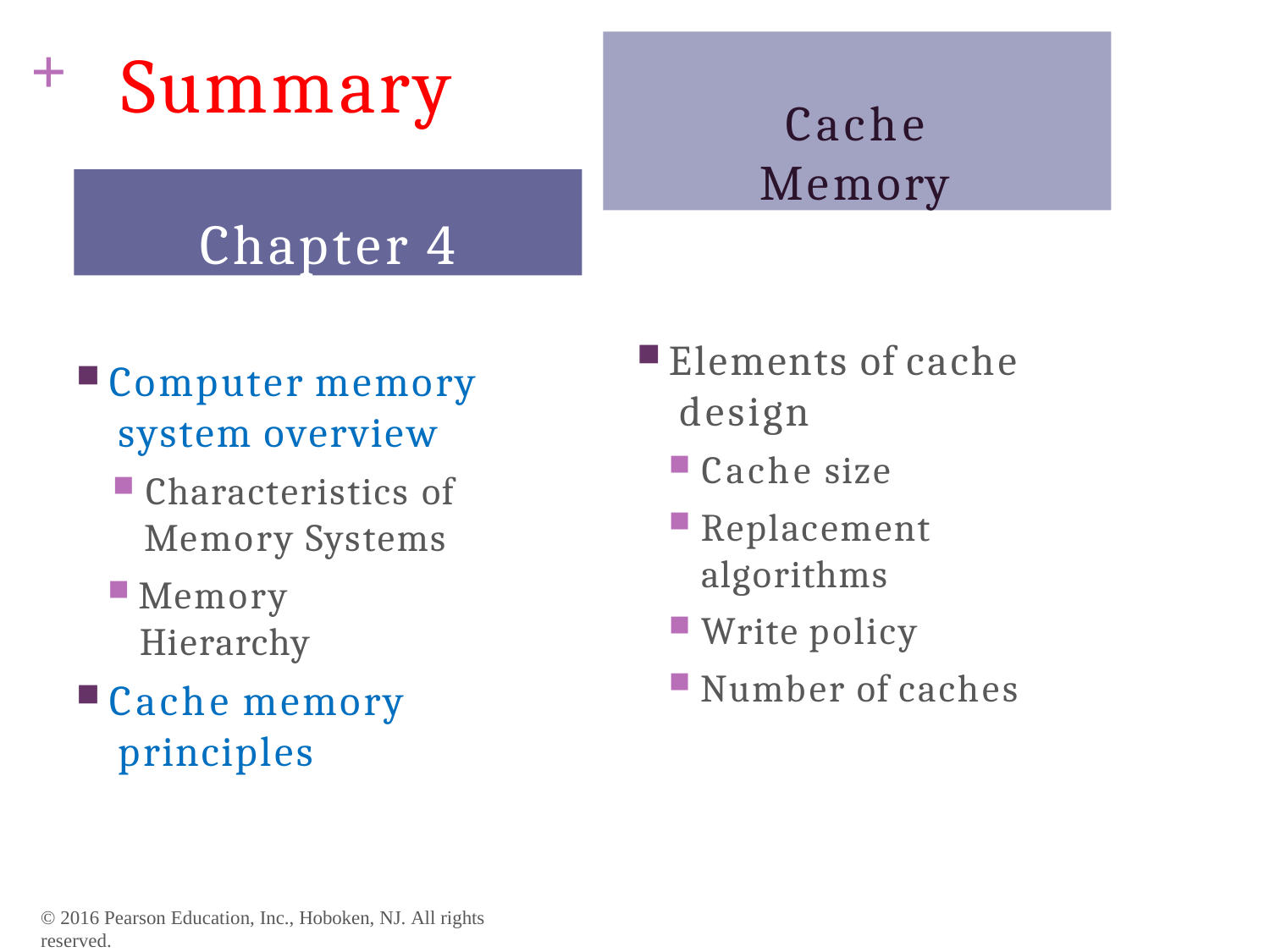

+

Cache  Memory
# Summary
Chapter 4
Elements of cache  design
Cache size
Replacement algorithms
Write policy
Number of caches
Computer memory  system overview
Characteristics of
Memory Systems
Memory Hierarchy
Cache memory  principles
© 2016 Pearson Education, Inc., Hoboken, NJ. All rights reserved.